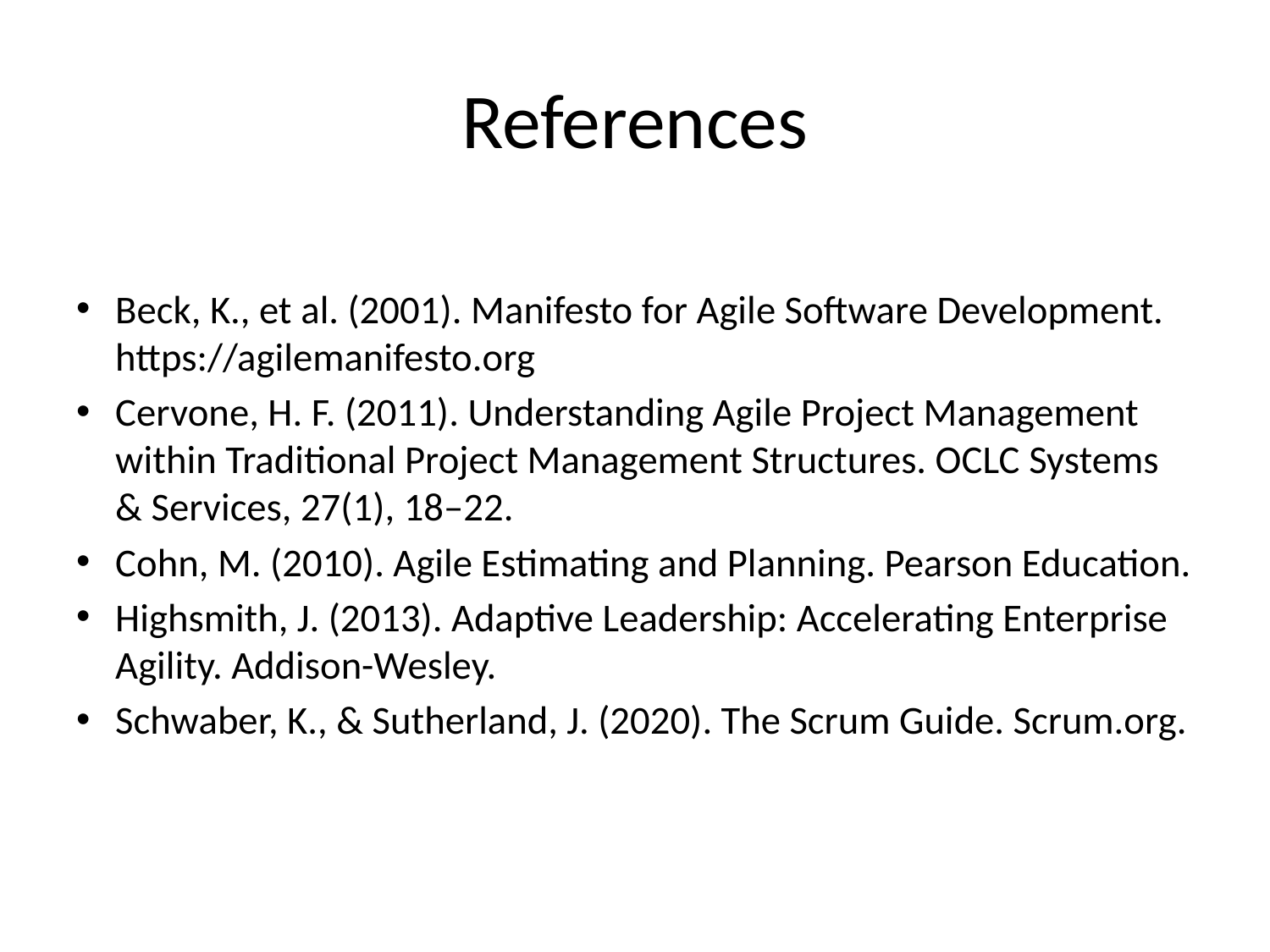

# References

Beck, K., et al. (2001). Manifesto for Agile Software Development. https://agilemanifesto.org
Cervone, H. F. (2011). Understanding Agile Project Management within Traditional Project Management Structures. OCLC Systems & Services, 27(1), 18–22.
Cohn, M. (2010). Agile Estimating and Planning. Pearson Education.
Highsmith, J. (2013). Adaptive Leadership: Accelerating Enterprise Agility. Addison-Wesley.
Schwaber, K., & Sutherland, J. (2020). The Scrum Guide. Scrum.org.